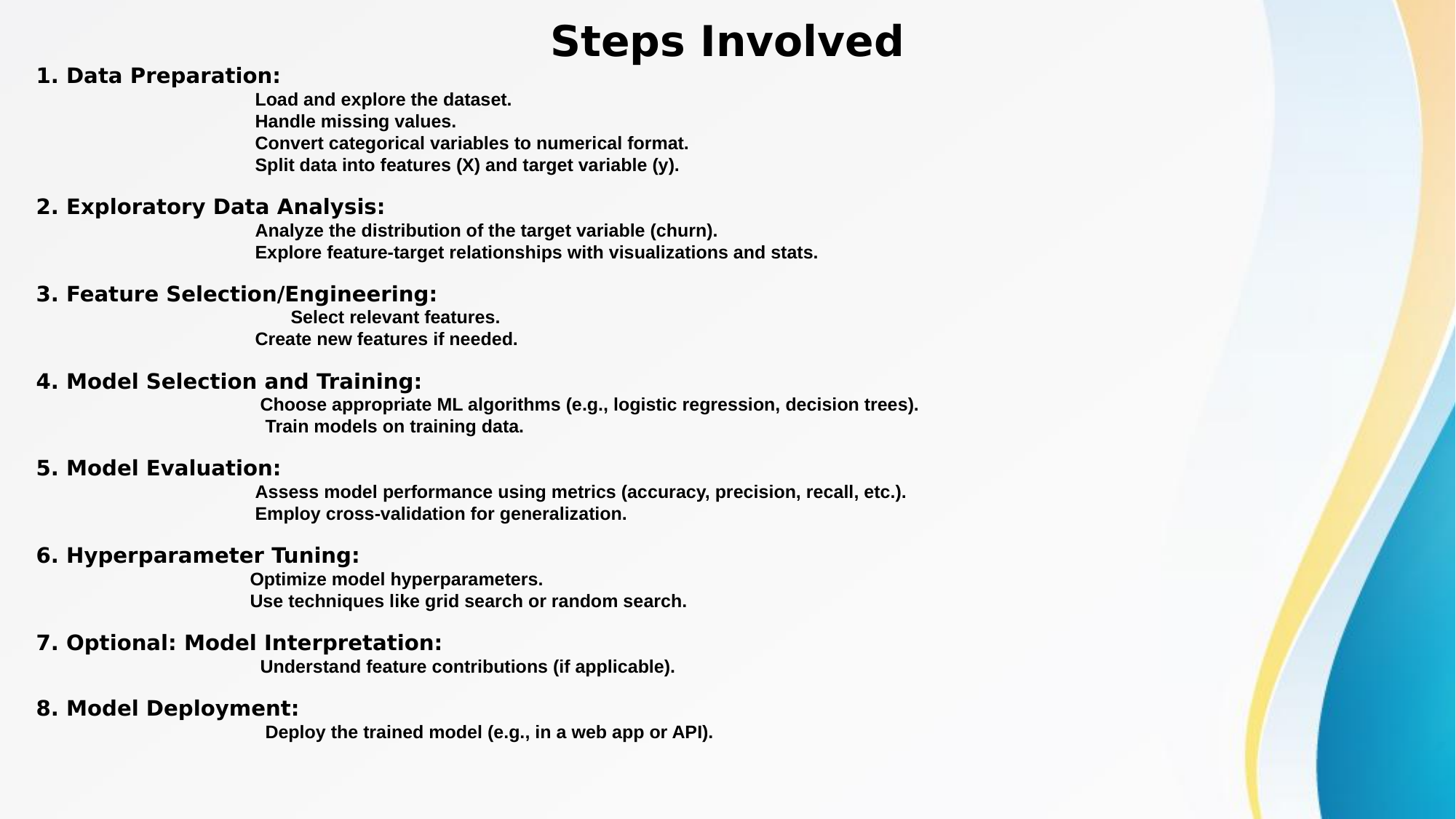

# Steps Involved
1. Data Preparation:
                                           Load and explore the dataset.
                                           Handle missing values.
                                           Convert categorical variables to numerical format.
                                           Split data into features (X) and target variable (y).

2. Exploratory Data Analysis:
                                           Analyze the distribution of the target variable (churn).
                                           Explore feature-target relationships with visualizations and stats.

3. Feature Selection/Engineering:
                                                  Select relevant features.
                                           Create new features if needed.

4. Model Selection and Training:
                                            Choose appropriate ML algorithms (e.g., logistic regression, decision trees).
                                             Train models on training data.

5. Model Evaluation:
                                           Assess model performance using metrics (accuracy, precision, recall, etc.).
                                           Employ cross-validation for generalization.

6. Hyperparameter Tuning:
                                          Optimize model hyperparameters.
                                          Use techniques like grid search or random search.

7. Optional: Model Interpretation:
                                            Understand feature contributions (if applicable).

8. Model Deployment:
                                             Deploy the trained model (e.g., in a web app or API).